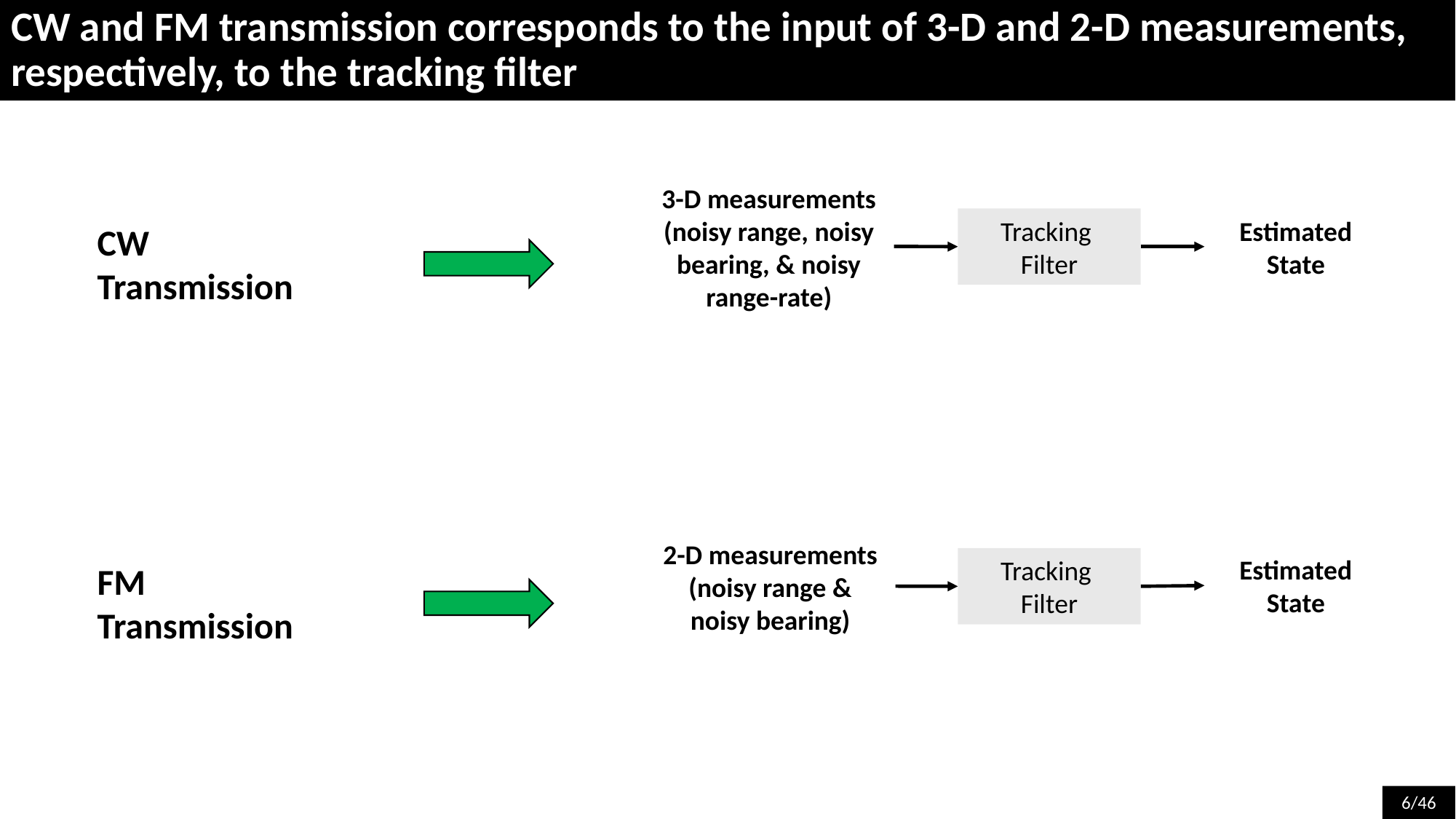

CW and FM transmission corresponds to the input of 3-D and 2-D measurements, respectively, to the tracking filter
3-D measurements (noisy range, noisy bearing, & noisy range-rate)
Estimated State
Tracking
Filter
CW Transmission

2-D measurements (noisy range & noisy bearing)
Estimated State
Tracking
Filter
FM Transmission